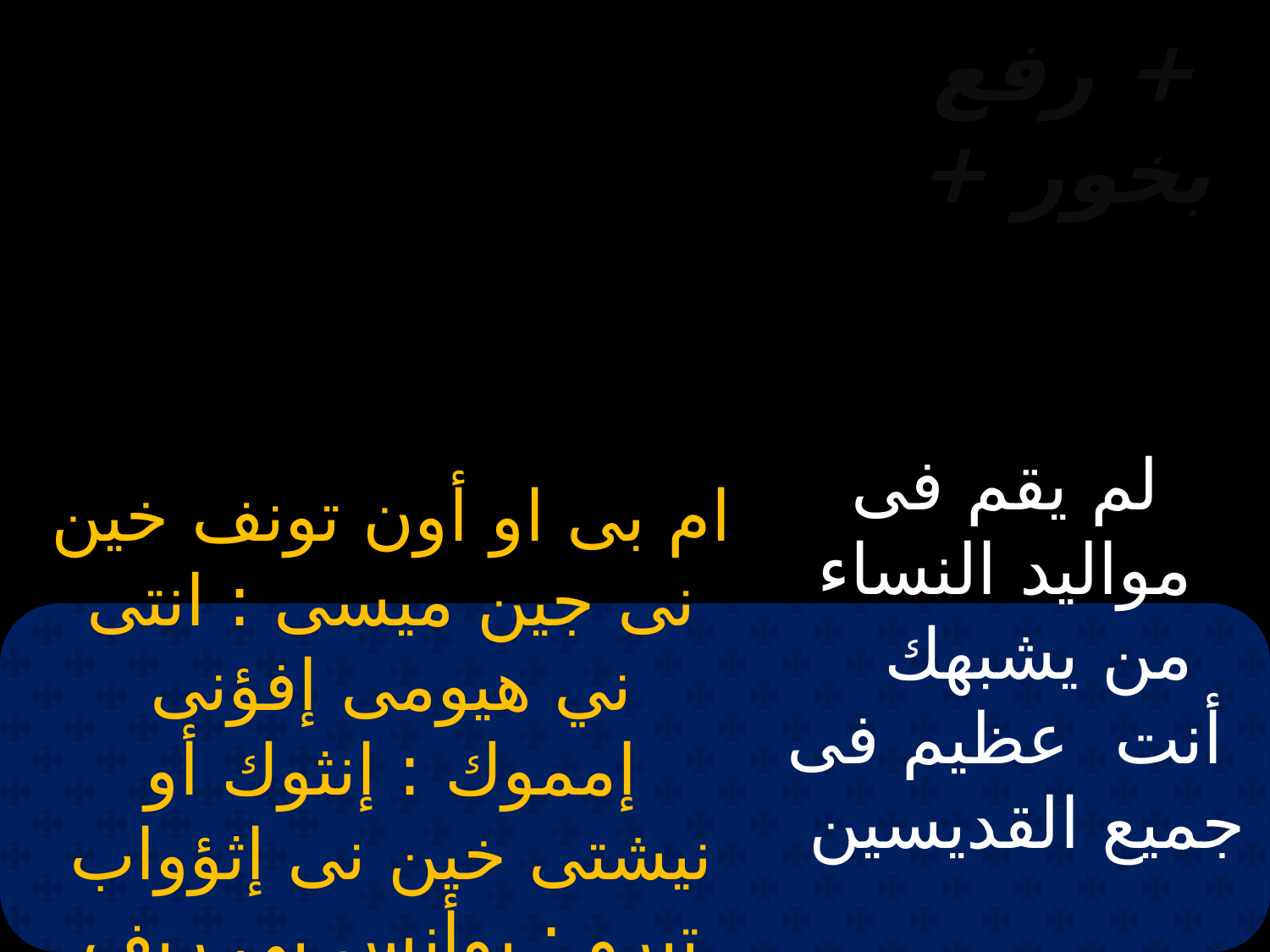

+ رفع بخور +
ام بى او أون تونف خين نى جين ميسى : انتى ني هيومى إفؤنى إمموك : إنثوك أو نيشتى خين نى إثؤواب تيرو : يوأنس بى ريف تى اومس .
لم يقم فى مواليد النساء من يشبهك    أنت  عظيم فى جميع القديسين                             يا يوحنا المعمدان .